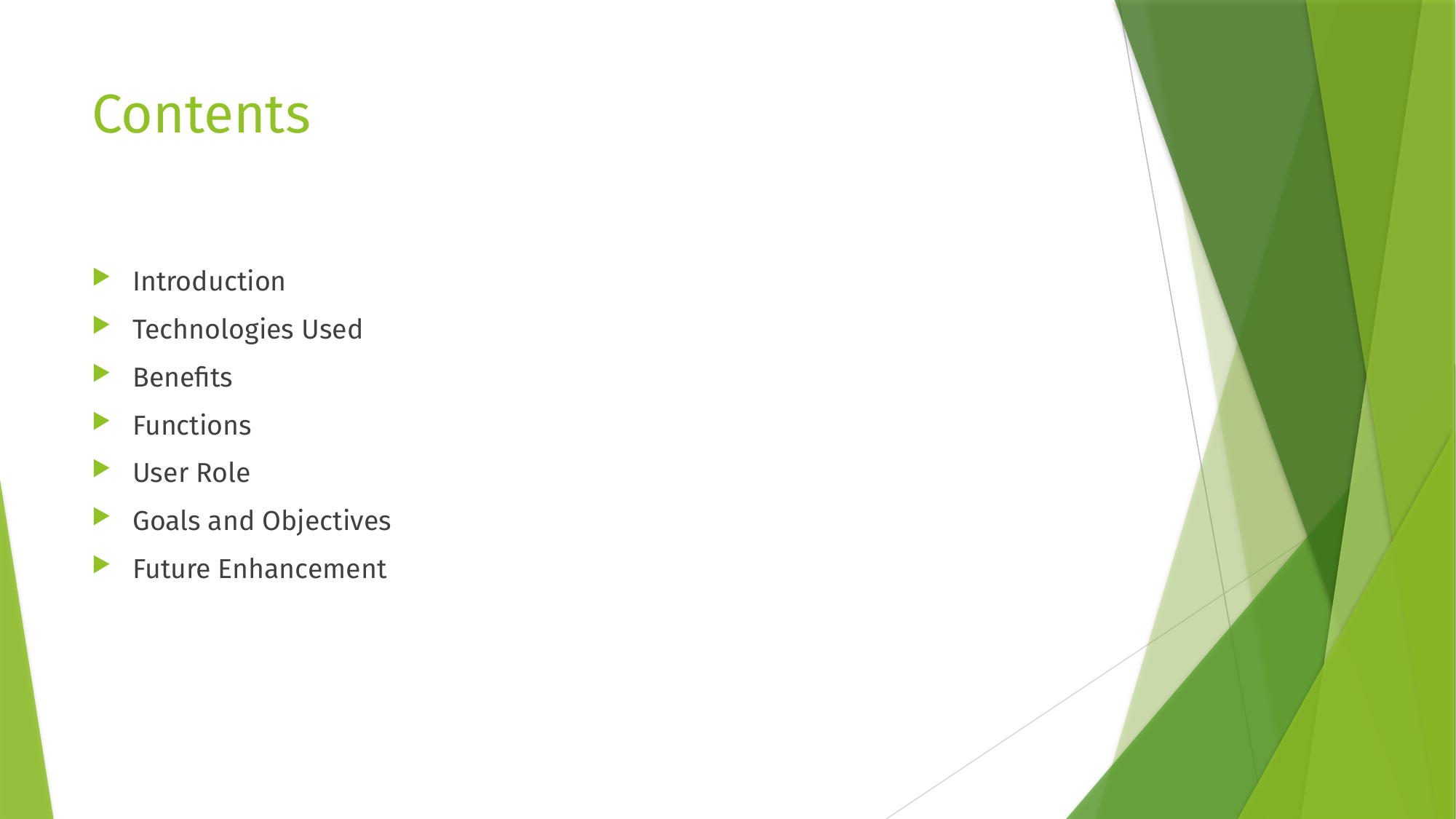

# Contents
Introduction
Technologies Used
Benefits
Functions
User Role
Goals and Objectives
Future Enhancement